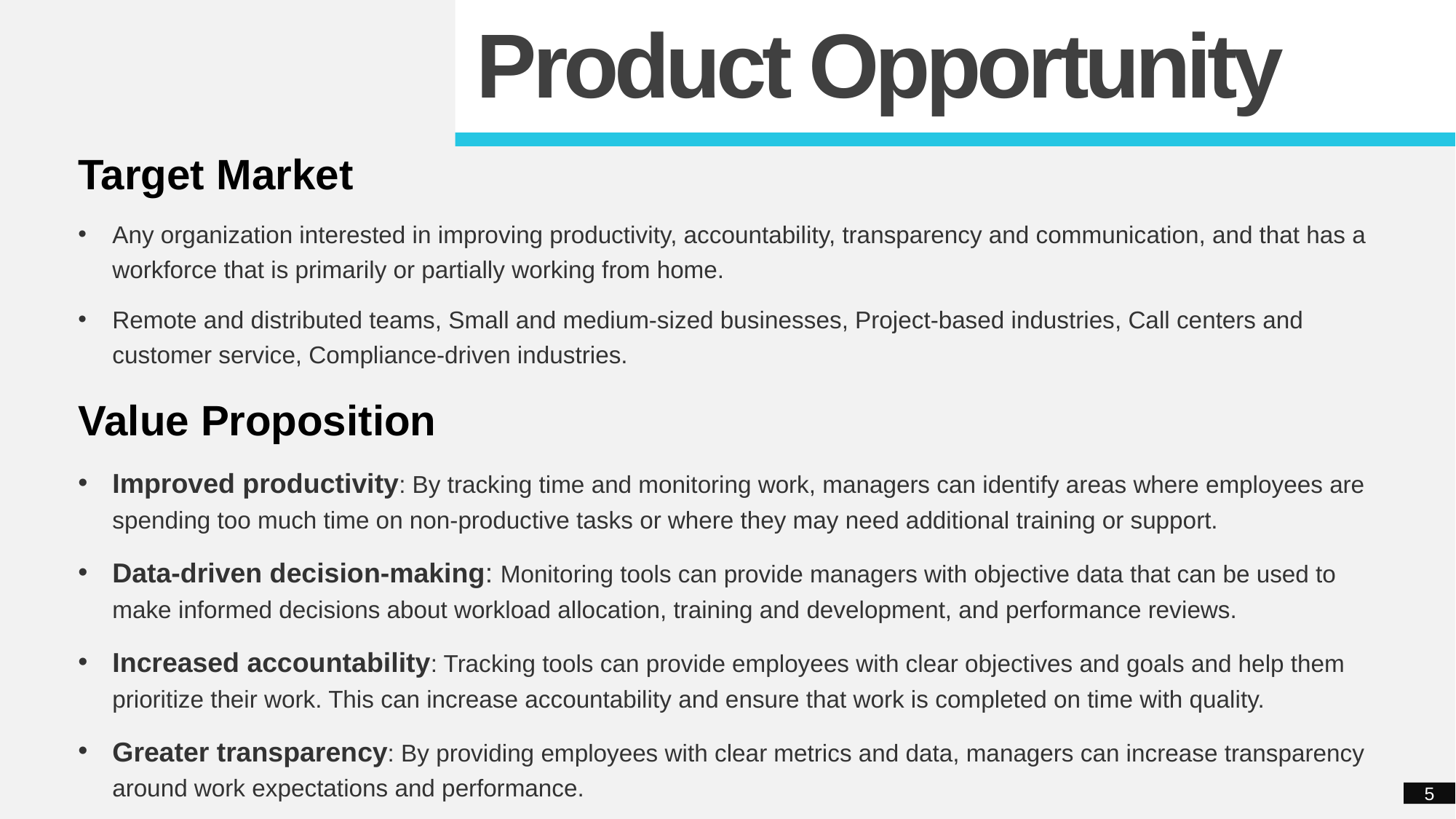

Product Opportunity
Target Market
Any organization interested in improving productivity, accountability, transparency and communication, and that has a workforce that is primarily or partially working from home.
Remote and distributed teams, Small and medium-sized businesses, Project-based industries, Call centers and customer service, Compliance-driven industries.
Value Proposition
Improved productivity: By tracking time and monitoring work, managers can identify areas where employees are spending too much time on non-productive tasks or where they may need additional training or support.
Data-driven decision-making: Monitoring tools can provide managers with objective data that can be used to make informed decisions about workload allocation, training and development, and performance reviews.
Increased accountability: Tracking tools can provide employees with clear objectives and goals and help them prioritize their work. This can increase accountability and ensure that work is completed on time with quality.
Greater transparency: By providing employees with clear metrics and data, managers can increase transparency around work expectations and performance.

5